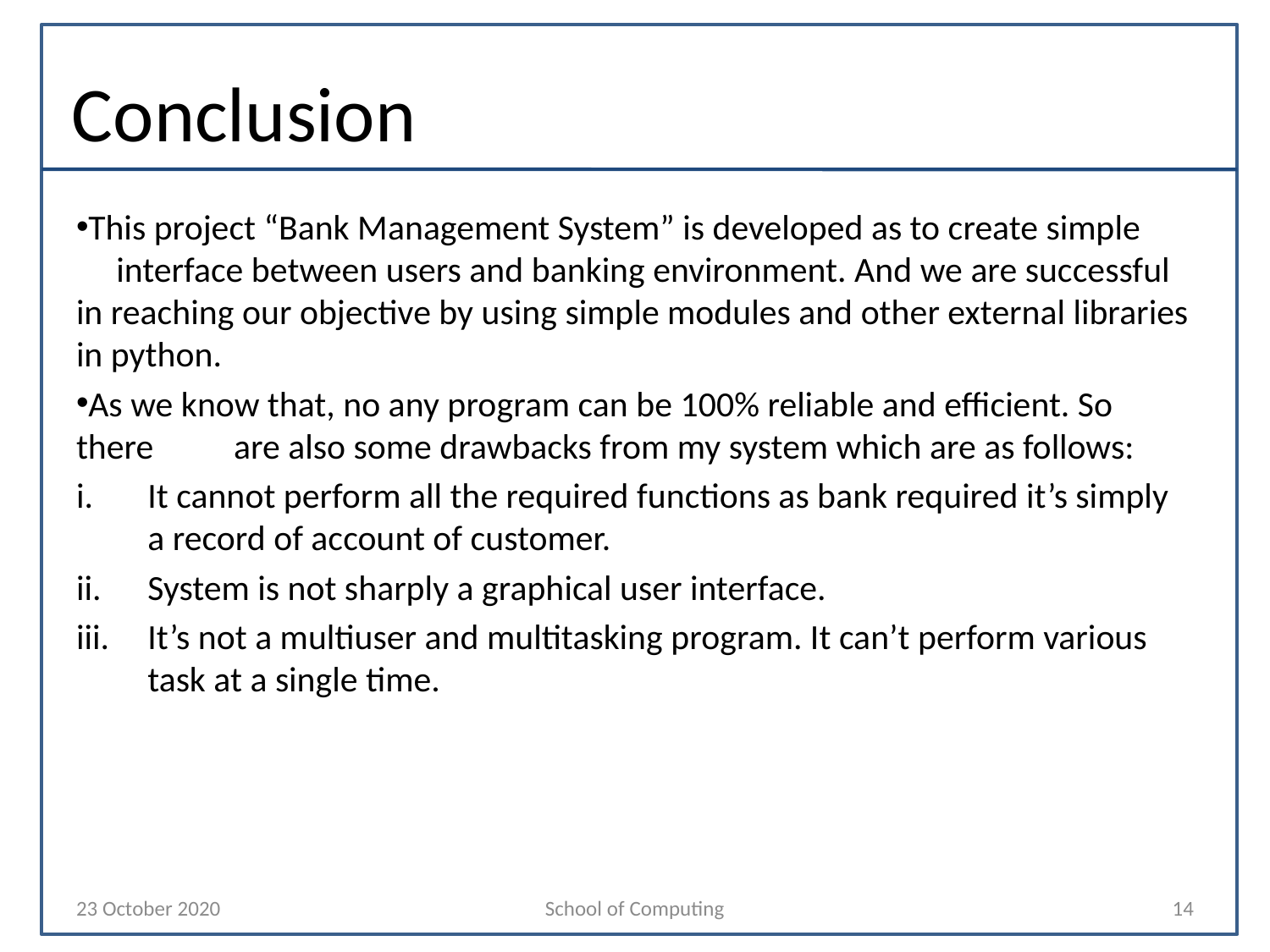

# Conclusion
This project “Bank Management System” is developed as to create simple            interface between users and banking environment. And we are successful in reaching our objective by using simple modules and other external libraries in python.
As we know that, no any program can be 100% reliable and efficient. So there          are also some drawbacks from my system which are as follows:
It cannot perform all the required functions as bank required it’s simply a record of account of customer.
System is not sharply a graphical user interface.
It’s not a multiuser and multitasking program. It can’t perform various task at a single time.

23 October 2020
School of Computing
14